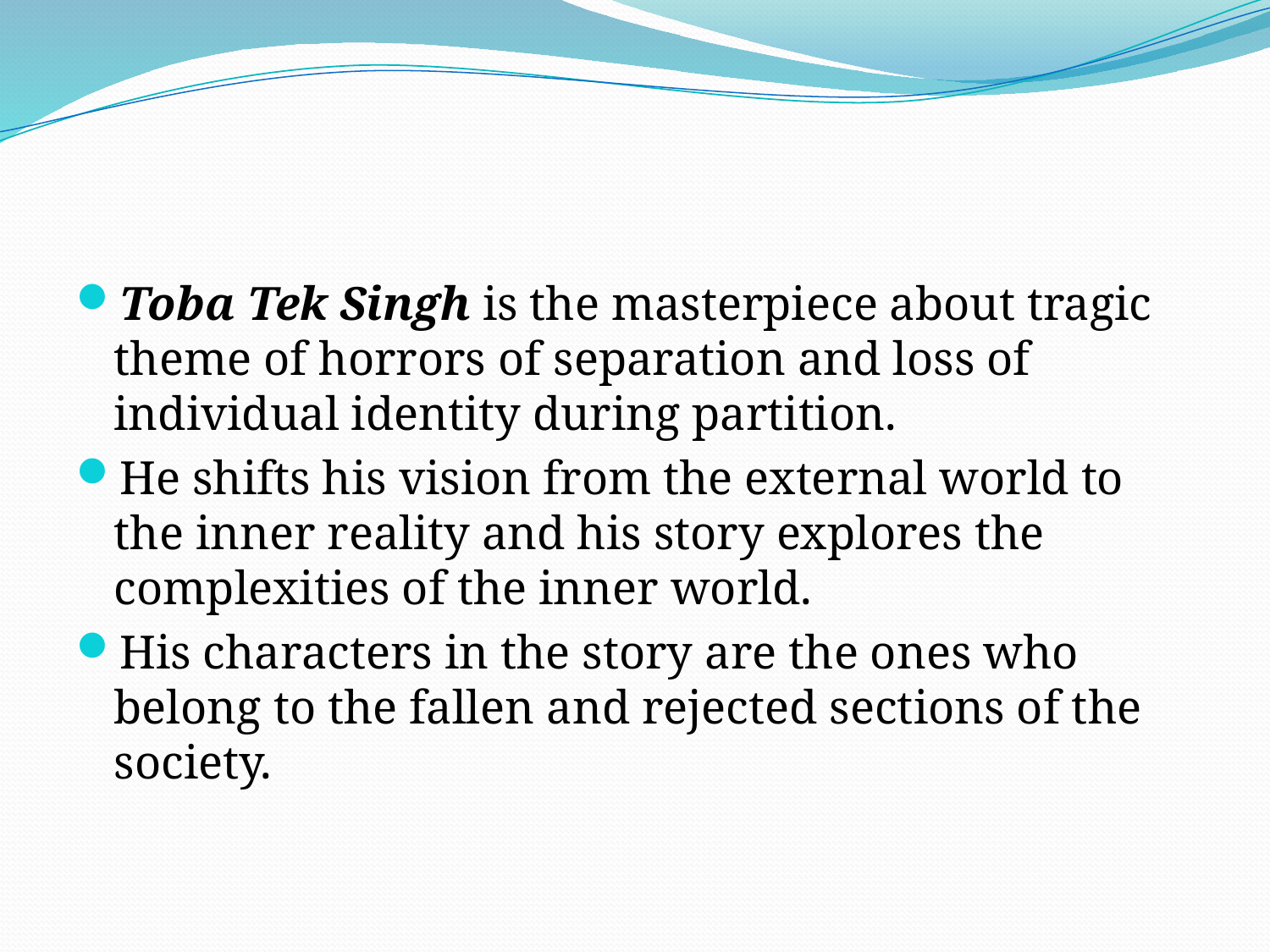

#
Toba Tek Singh is the masterpiece about tragic theme of horrors of separation and loss of individual identity during partition.
He shifts his vision from the external world to the inner reality and his story explores the complexities of the inner world.
His characters in the story are the ones who belong to the fallen and rejected sections of the society.